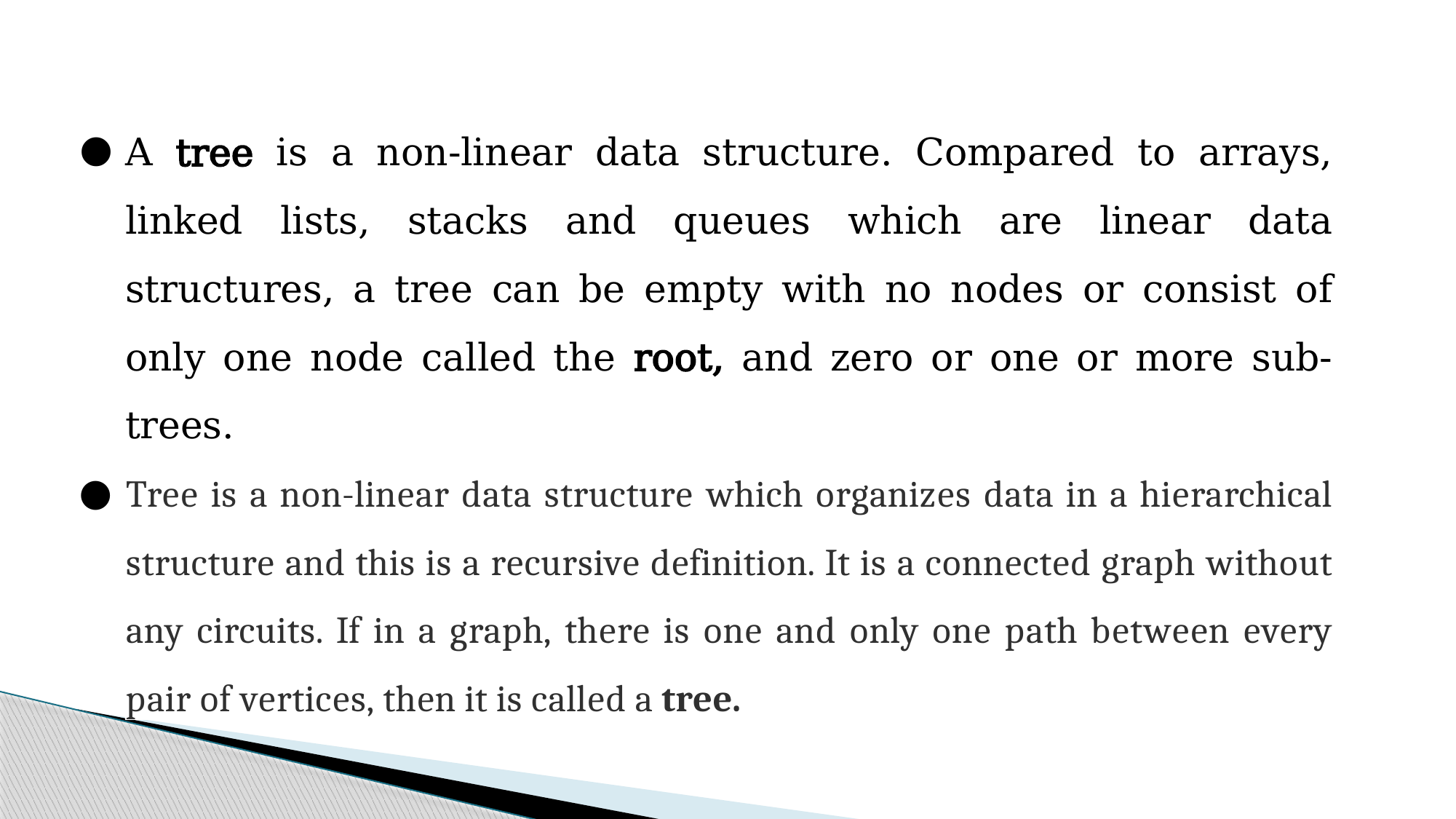

TREE
A tree is a non-linear data structure. Compared to arrays, linked lists, stacks and queues which are linear data structures, a tree can be empty with no nodes or consist of only one node called the root, and zero or one or more sub-trees.
Tree is a non-linear data structure which organizes data in a hierarchical structure and this is a recursive definition. It is a connected graph without any circuits. If in a graph, there is one and only one path between every pair of vertices, then it is called a tree.